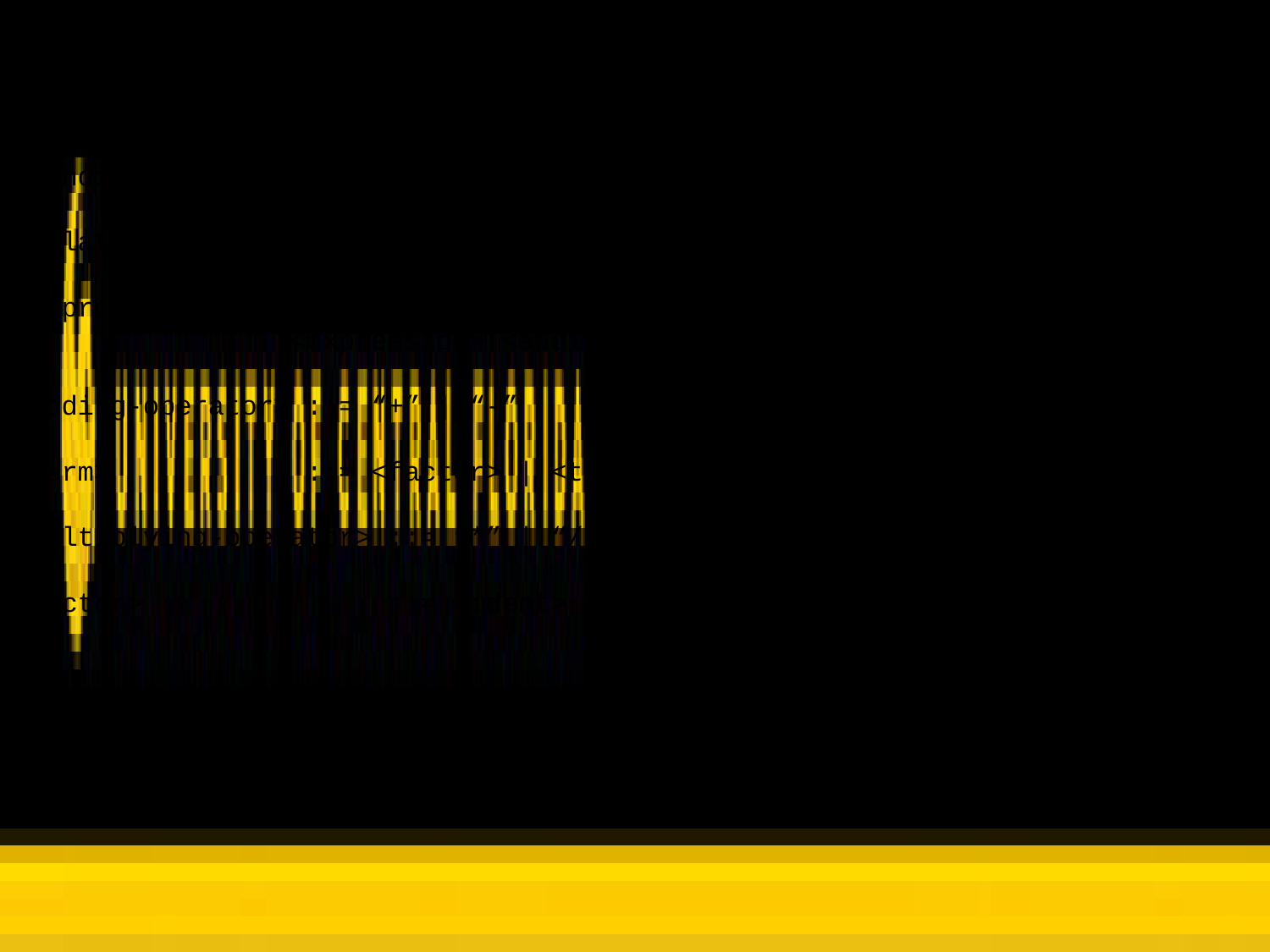

<condition>  ::= “odd” <expression> | <expression> <relation> <expression> .

<relation>   ::= “=” | “<>” | “<” | “>” | “<=” | “>=” .

<expression> ::= <term> | <adding-operator> <term>
             |   <expression> <adding-operator> <term>

<adding-operator> ::= “+” | “-”

<term>            ::= <factor> | <term> <multiplying-operator> <factor>

<multiplying-operator> ::= “*” | “/”

<factor>               ::= <ident> | <number> | ( <expression> )